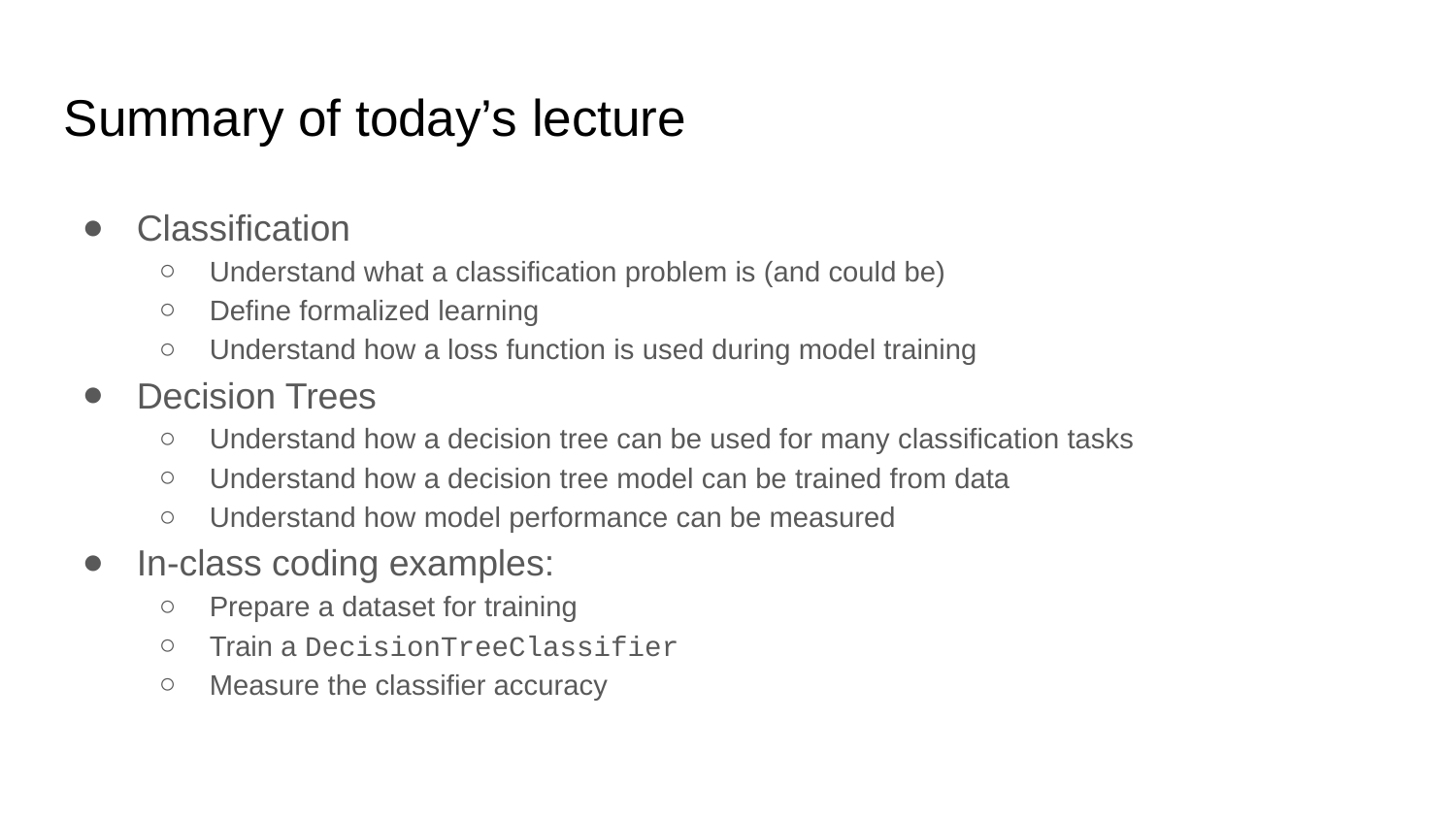

Summary of today’s lecture
Classification
Understand what a classification problem is (and could be)
Define formalized learning
Understand how a loss function is used during model training
Decision Trees
Understand how a decision tree can be used for many classification tasks
Understand how a decision tree model can be trained from data
Understand how model performance can be measured
In-class coding examples:
Prepare a dataset for training
Train a DecisionTreeClassifier
Measure the classifier accuracy